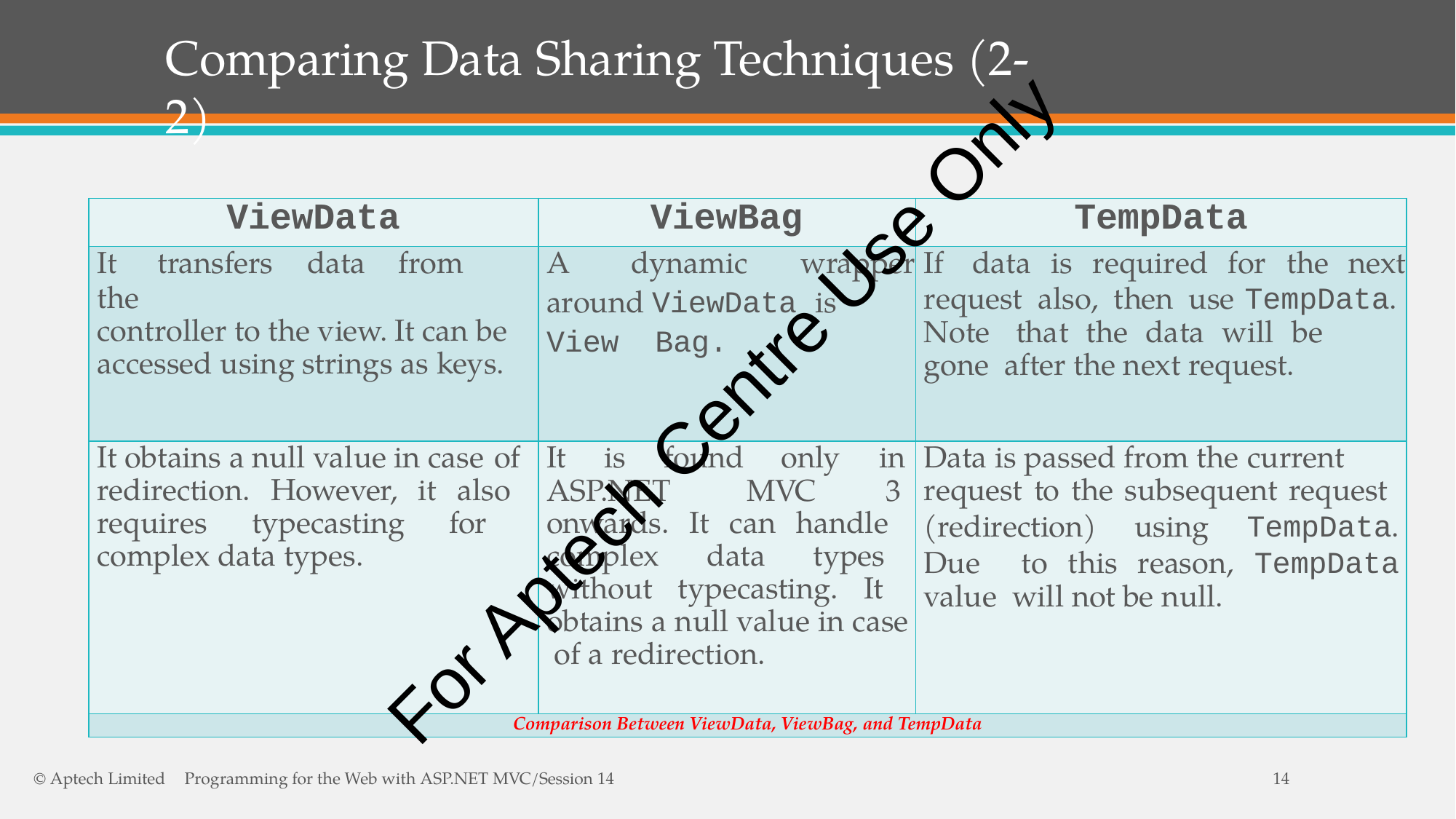

# Comparing Data Sharing Techniques (2-2)
| ViewData | ViewBag | TempData |
| --- | --- | --- |
| It transfers data from the controller to the view. It can be accessed using strings as keys. | A dynamic wrapper around ViewData is View Bag. | If data is required for the next request also, then use TempData. Note that the data will be gone after the next request. |
| It obtains a null value in case of redirection. However, it also requires typecasting for complex data types. | It is found only in ASP.NET MVC 3 onwards. It can handle complex data types without typecasting. It obtains a null value in case of a redirection. | Data is passed from the current request to the subsequent request (redirection) using TempData. Due to this reason, TempData value will not be null. |
| Comparison Between ViewData, ViewBag, and TempData |  |  |

For Aptech Centre Use Only

© Aptech Limited	Programming for the Web with ASP.NET MVC/Session 14
14